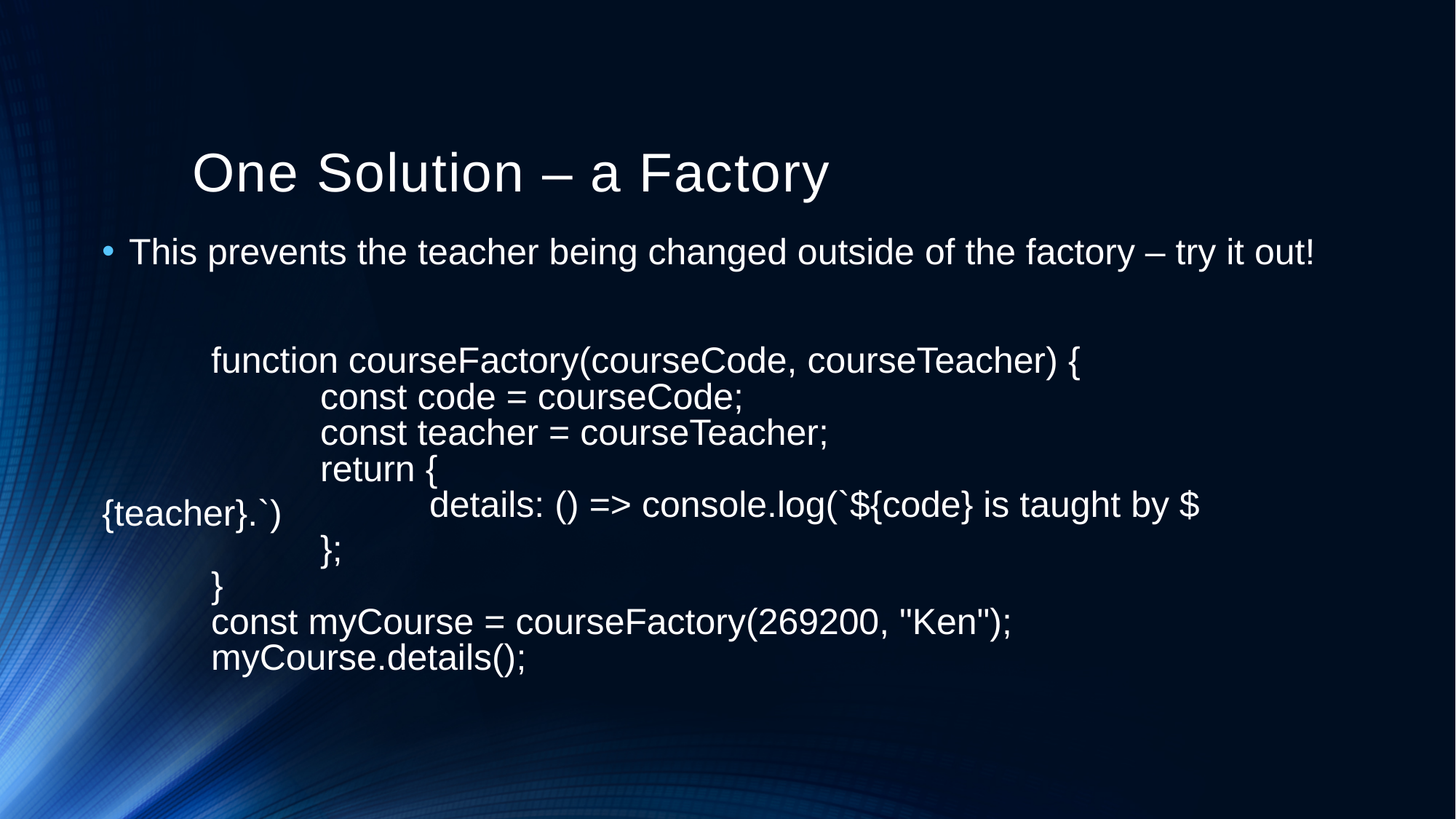

# One Solution – a Factory
This prevents the teacher being changed outside of the factory – try it out!

	function courseFactory(courseCode, courseTeacher) {
		const code = courseCode;
		const teacher = courseTeacher;
		return {
			details: () => console.log(`${code} is taught by ${teacher}.`)
		};
	}
	const myCourse = courseFactory(269200, "Ken");
	myCourse.details();